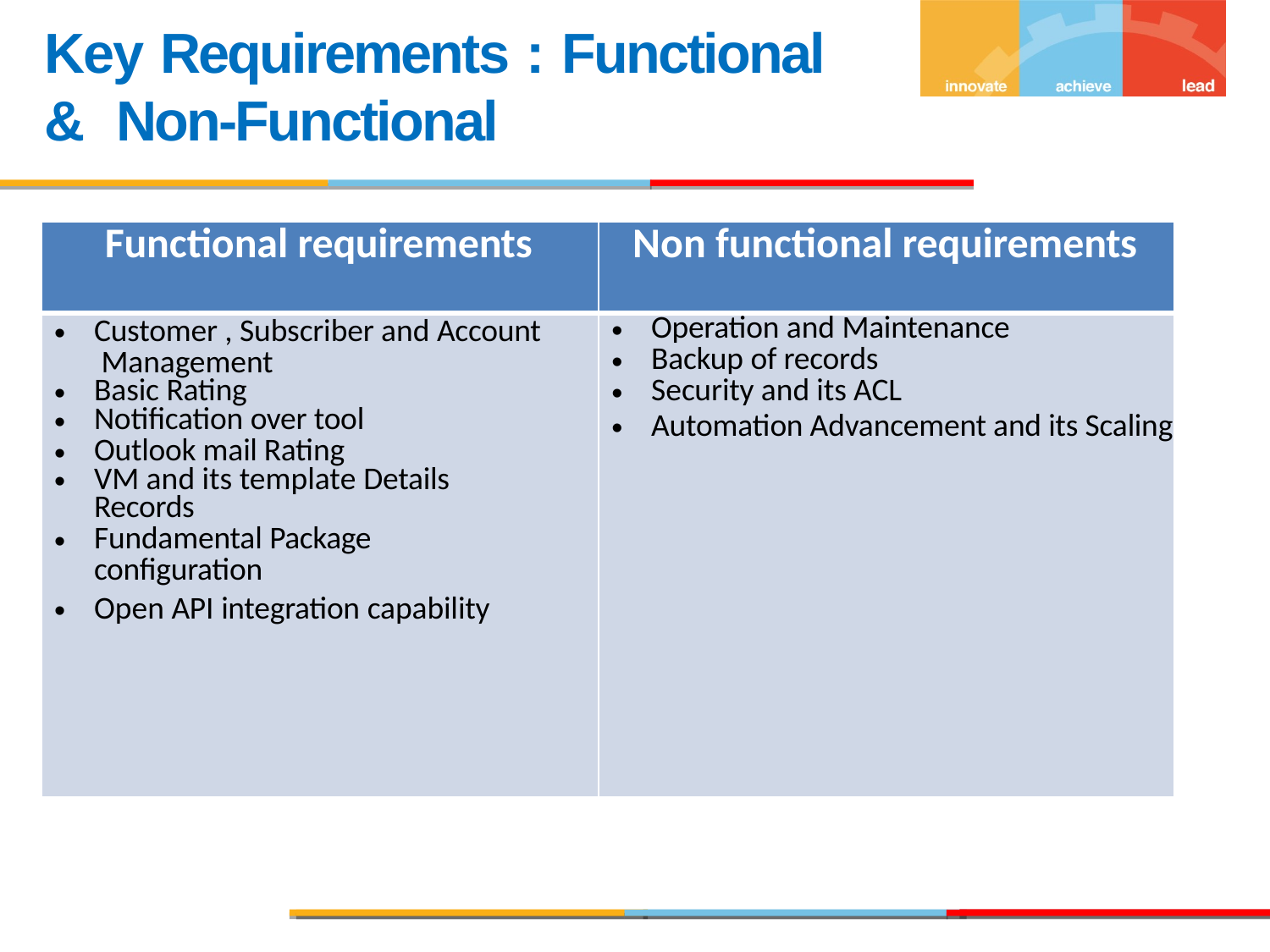

# Key Requirements : Functional &  Non-Functional
| Functional requirements | Non functional requirements |
| --- | --- |
| Customer , Subscriber and Account Management Basic Rating Notification over tool Outlook mail Rating VM and its template Details Records Fundamental Package configuration Open API integration capability | Operation and Maintenance Backup of records Security and its ACL Automation Advancement and its Scaling |